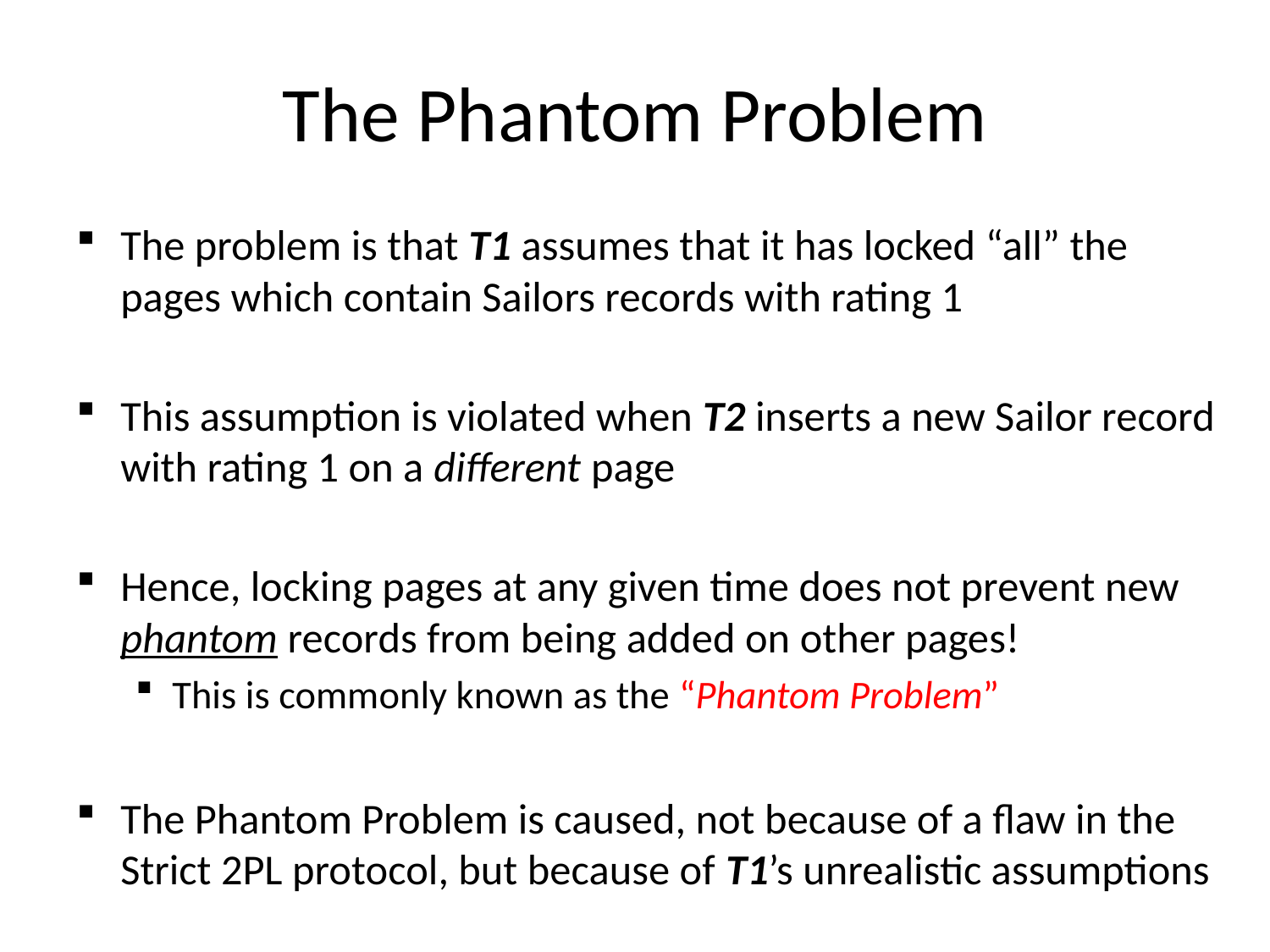

# The Phantom Problem
The problem is that T1 assumes that it has locked “all” the pages which contain Sailors records with rating 1

This assumption is violated when T2 inserts a new Sailor record with rating 1 on a different page

Hence, locking pages at any given time does not prevent new phantom records from being added on other pages!
This is commonly known as the “Phantom Problem”

The Phantom Problem is caused, not because of a flaw in the Strict 2PL protocol, but because of T1’s unrealistic assumptions